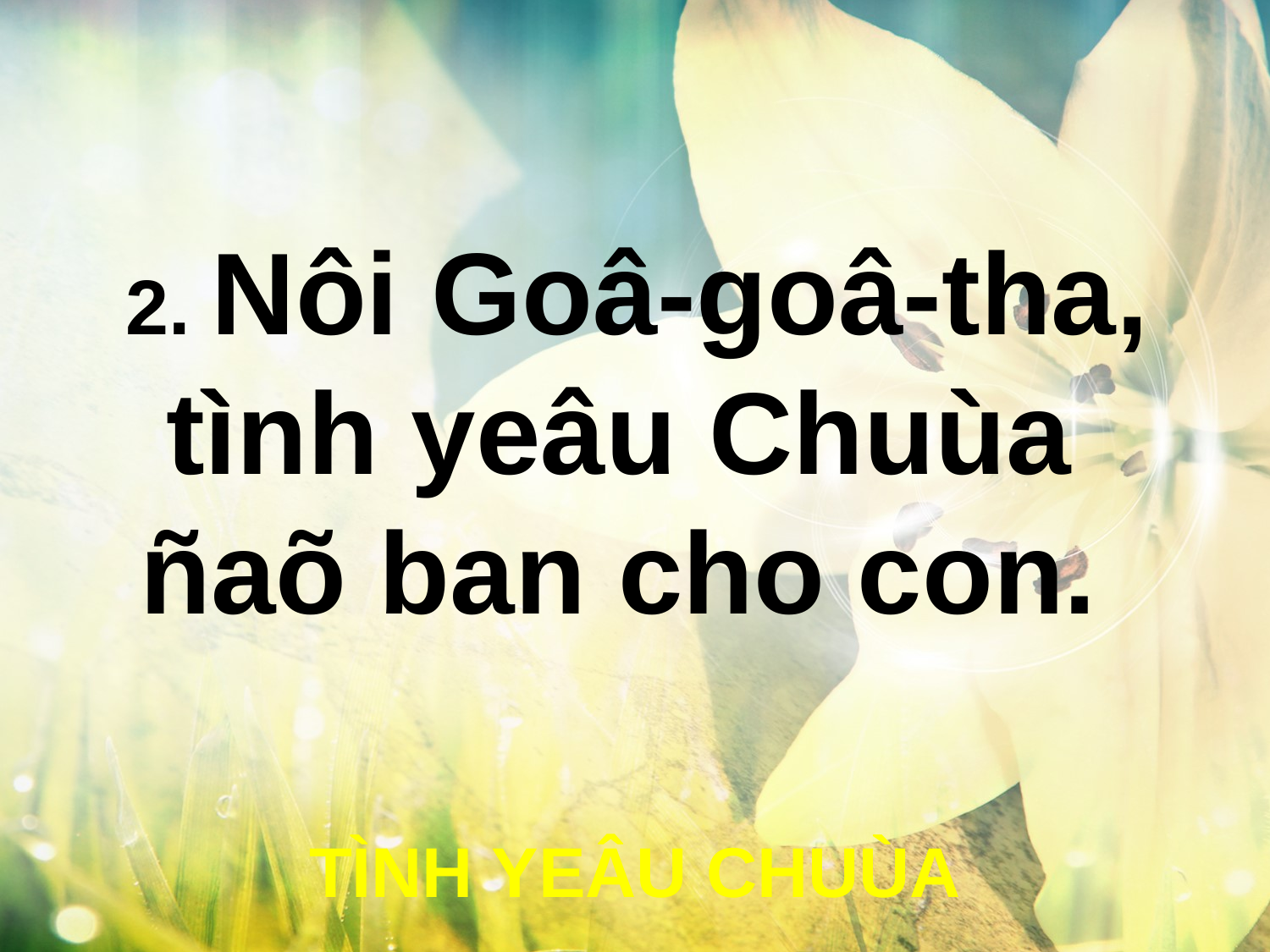

2. Nôi Goâ-goâ-tha,
tình yeâu Chuùa
ñaõ ban cho con.
TÌNH YEÂU CHUÙA